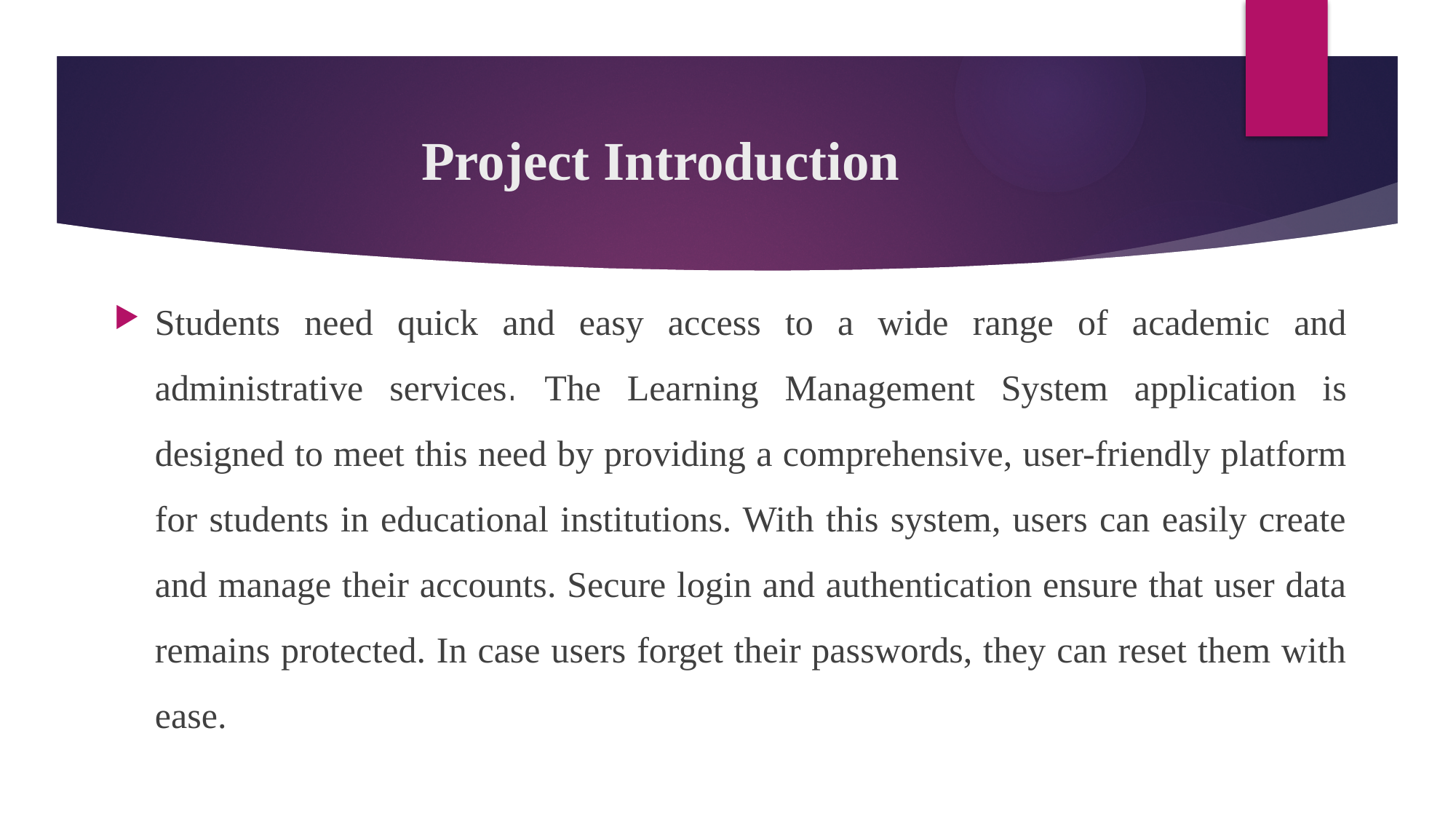

# Project Introduction
Students need quick and easy access to a wide range of academic and administrative services. The Learning Management System application is designed to meet this need by providing a comprehensive, user-friendly platform for students in educational institutions. With this system, users can easily create and manage their accounts. Secure login and authentication ensure that user data remains protected. In case users forget their passwords, they can reset them with ease.